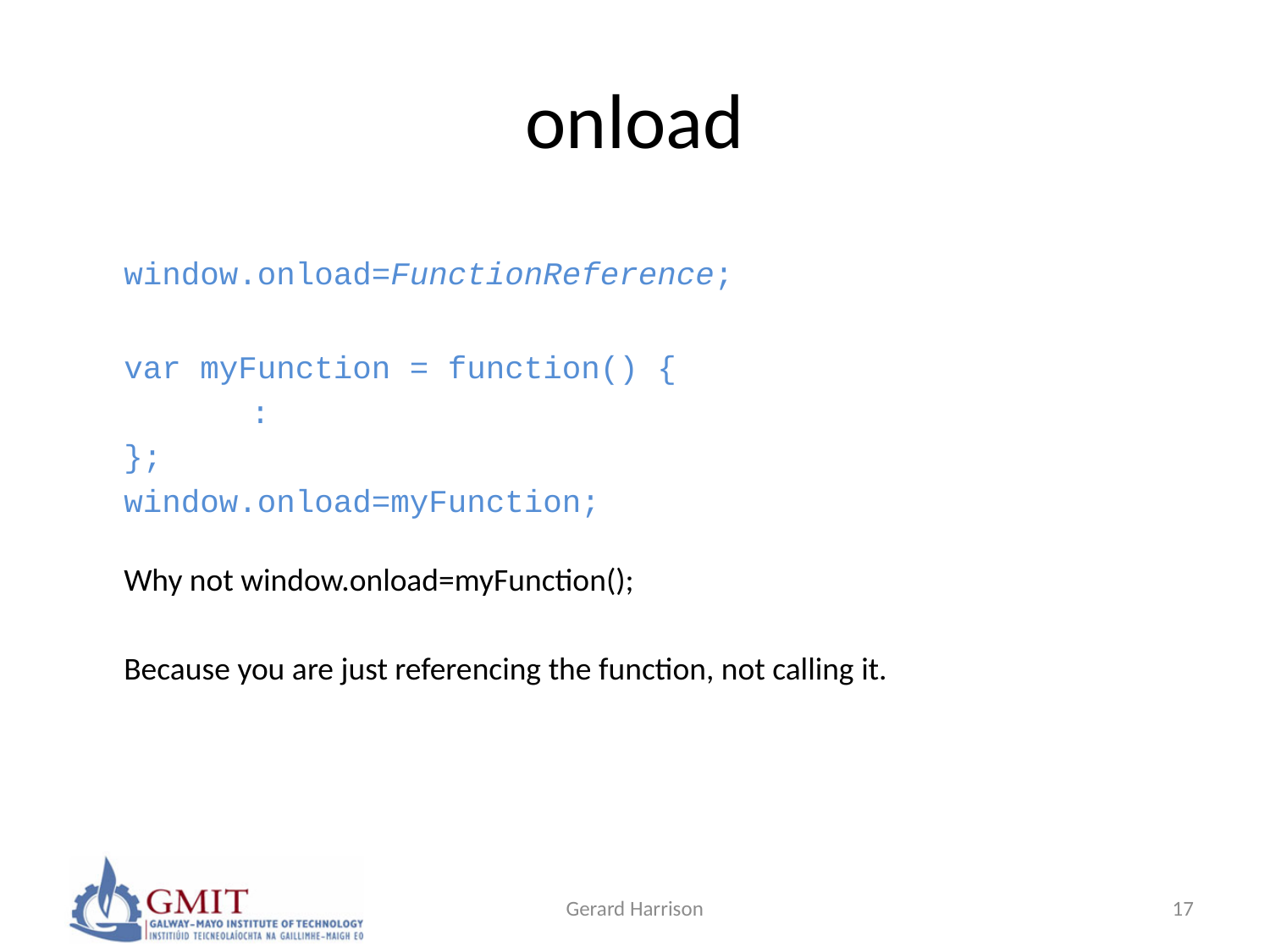

# onload
	window.onload=FunctionReference;

	var myFunction = function() {
		:
	};
	window.onload=myFunction;

	Why not window.onload=myFunction();

	Because you are just referencing the function, not calling it.
Gerard Harrison
17